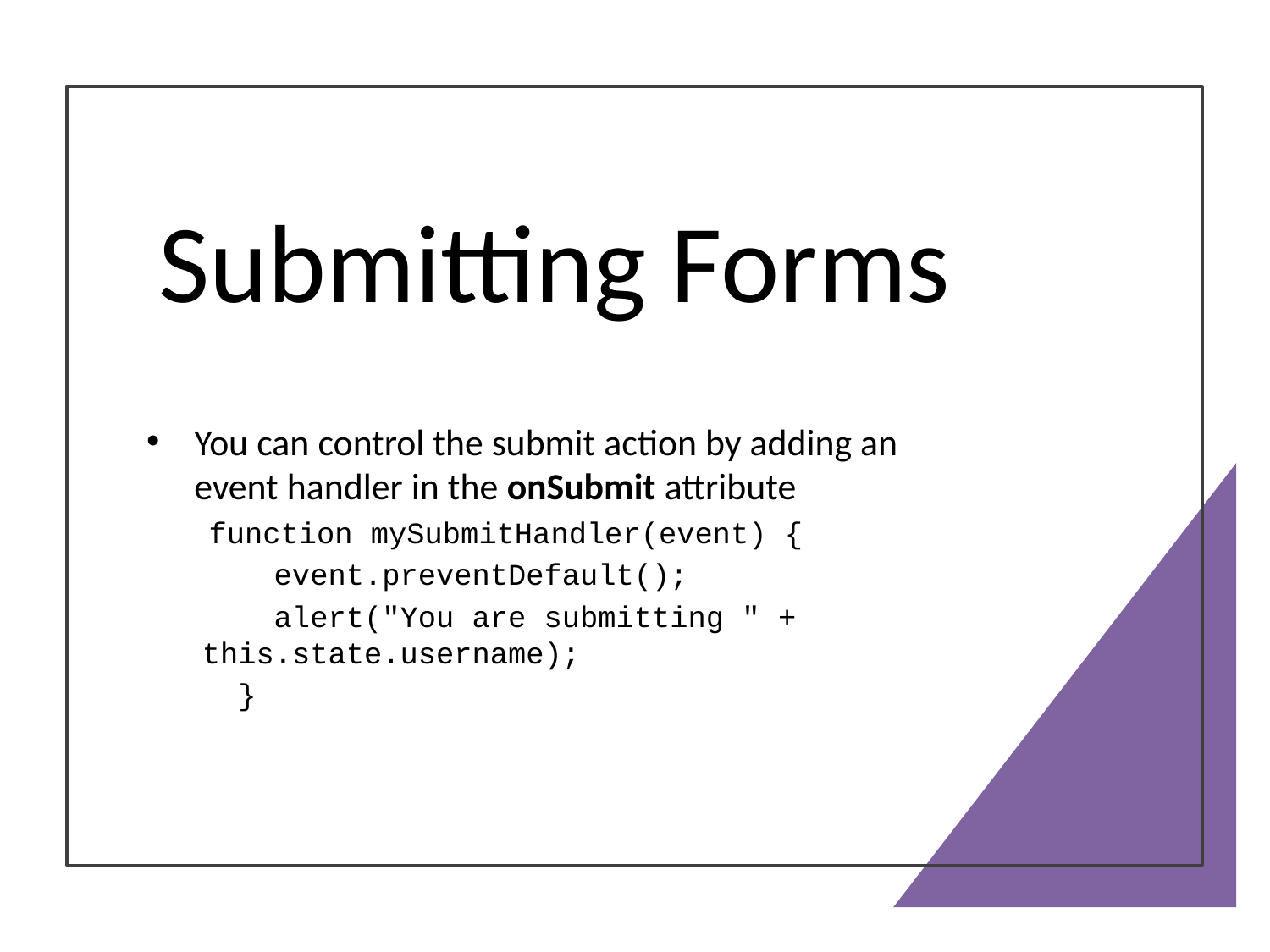

# Submitting Forms
You can control the submit action by adding an event handler in the onSubmit attribute
 function mySubmitHandler(event) {
    event.preventDefault();
    alert("You are submitting " + this.state.username);
  }